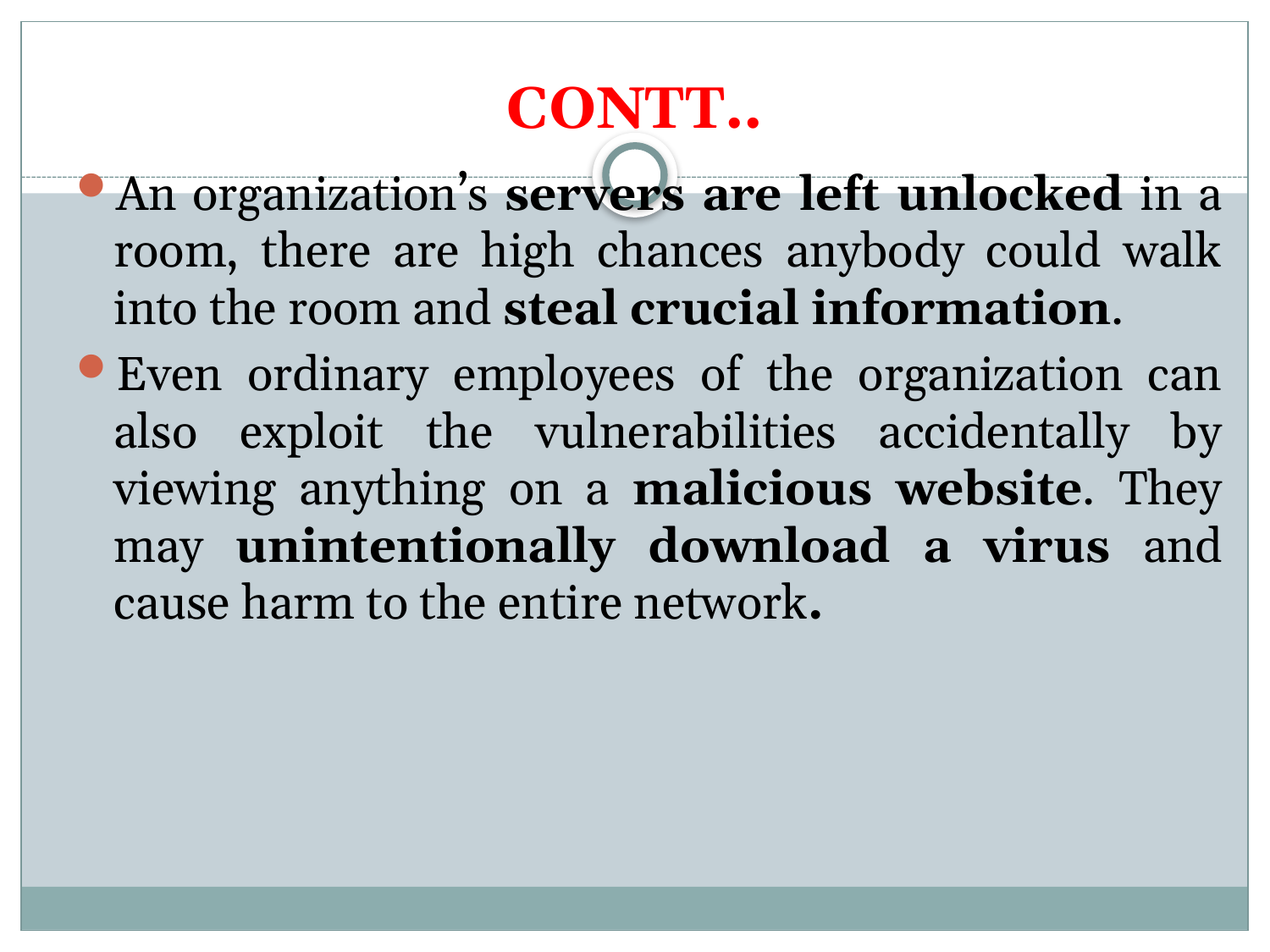

# CONTT..
An organization’s servers are left unlocked in a room, there are high chances anybody could walk into the room and steal crucial information.
Even ordinary employees of the organization can also exploit the vulnerabilities accidentally by viewing anything on a malicious website. They may unintentionally download a virus and cause harm to the entire network.